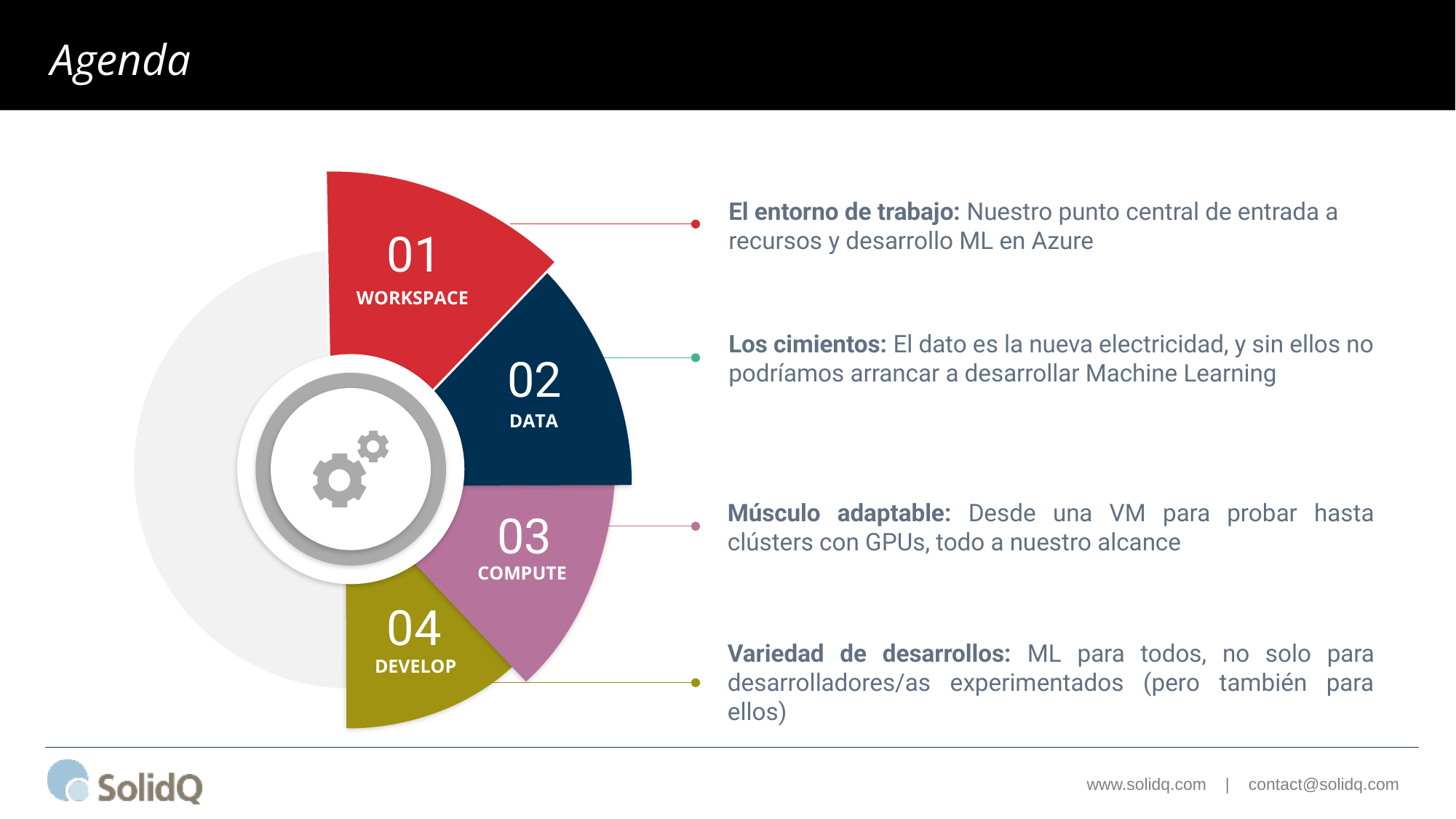

# Agenda

01

WORKSPACE
02

03

04
El entorno de trabajo: Nuestro punto central de entrada a recursos y desarrollo ML en Azure
Los cimientos: El dato es la nueva electricidad, y sin ellos no podríamos arrancar a desarrollar Machine Learning
DATA
Músculo adaptable: Desde una VM para probar hasta clústers con GPUs, todo a nuestro alcance
COMPUTE
Variedad de desarrollos: ML para todos, no solo para desarrolladores/as experimentados (pero también para ellos)
DEVELOP